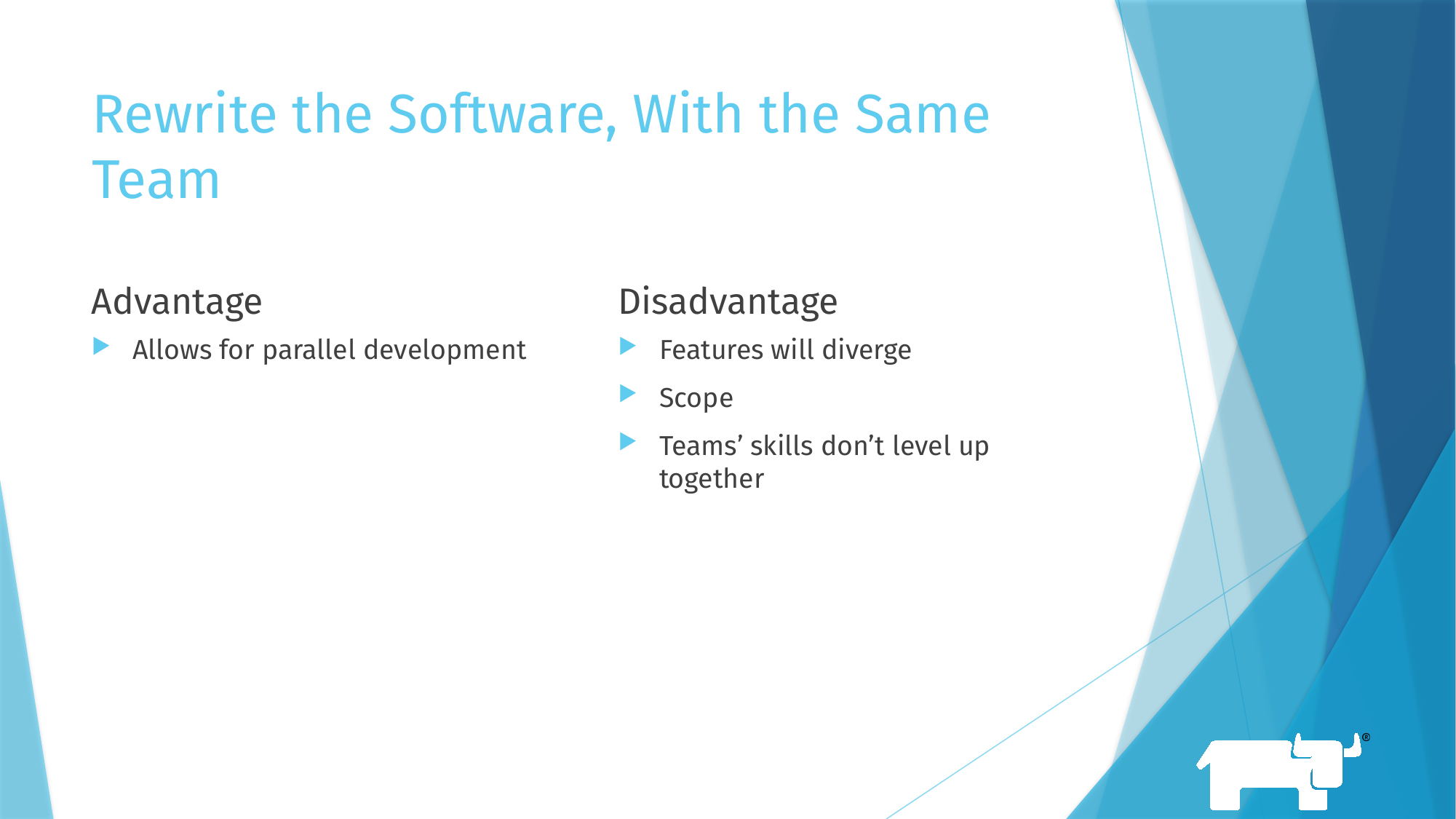

# Rewrite the Software, With the Same Team
Advantage
Disadvantage
Allows for parallel development
Features will diverge
Scope
Teams’ skills don’t level up together